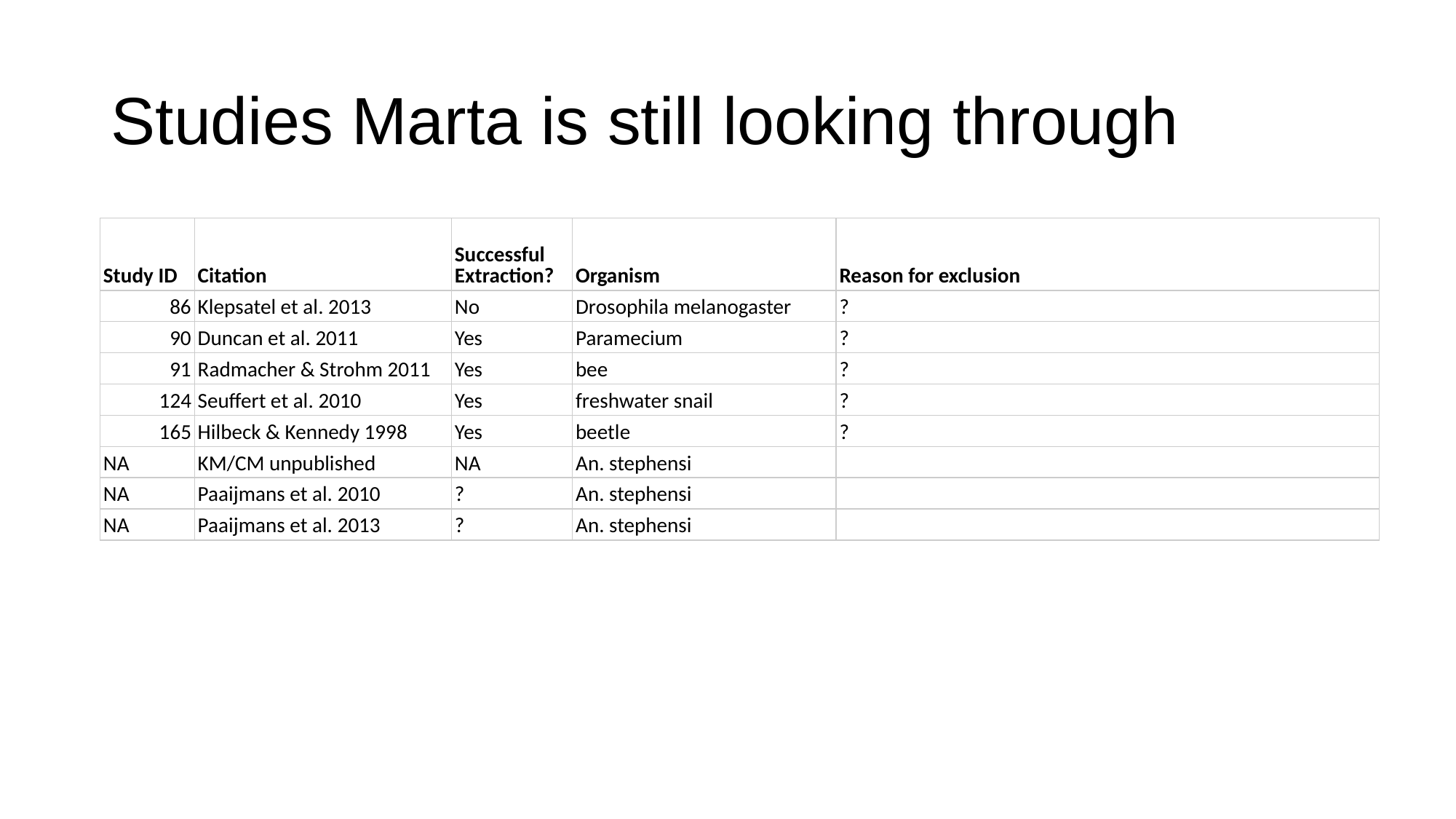

# Studies Marta is still looking through
| Study ID | Citation | Successful Extraction? | Organism | Reason for exclusion |
| --- | --- | --- | --- | --- |
| 86 | Klepsatel et al. 2013 | No | Drosophila melanogaster | ? |
| 90 | Duncan et al. 2011 | Yes | Paramecium | ? |
| 91 | Radmacher & Strohm 2011 | Yes | bee | ? |
| 124 | Seuffert et al. 2010 | Yes | freshwater snail | ? |
| 165 | Hilbeck & Kennedy 1998 | Yes | beetle | ? |
| NA | KM/CM unpublished | NA | An. stephensi |  |
| NA | Paaijmans et al. 2010 | ? | An. stephensi |  |
| NA | Paaijmans et al. 2013 | ? | An. stephensi |  |